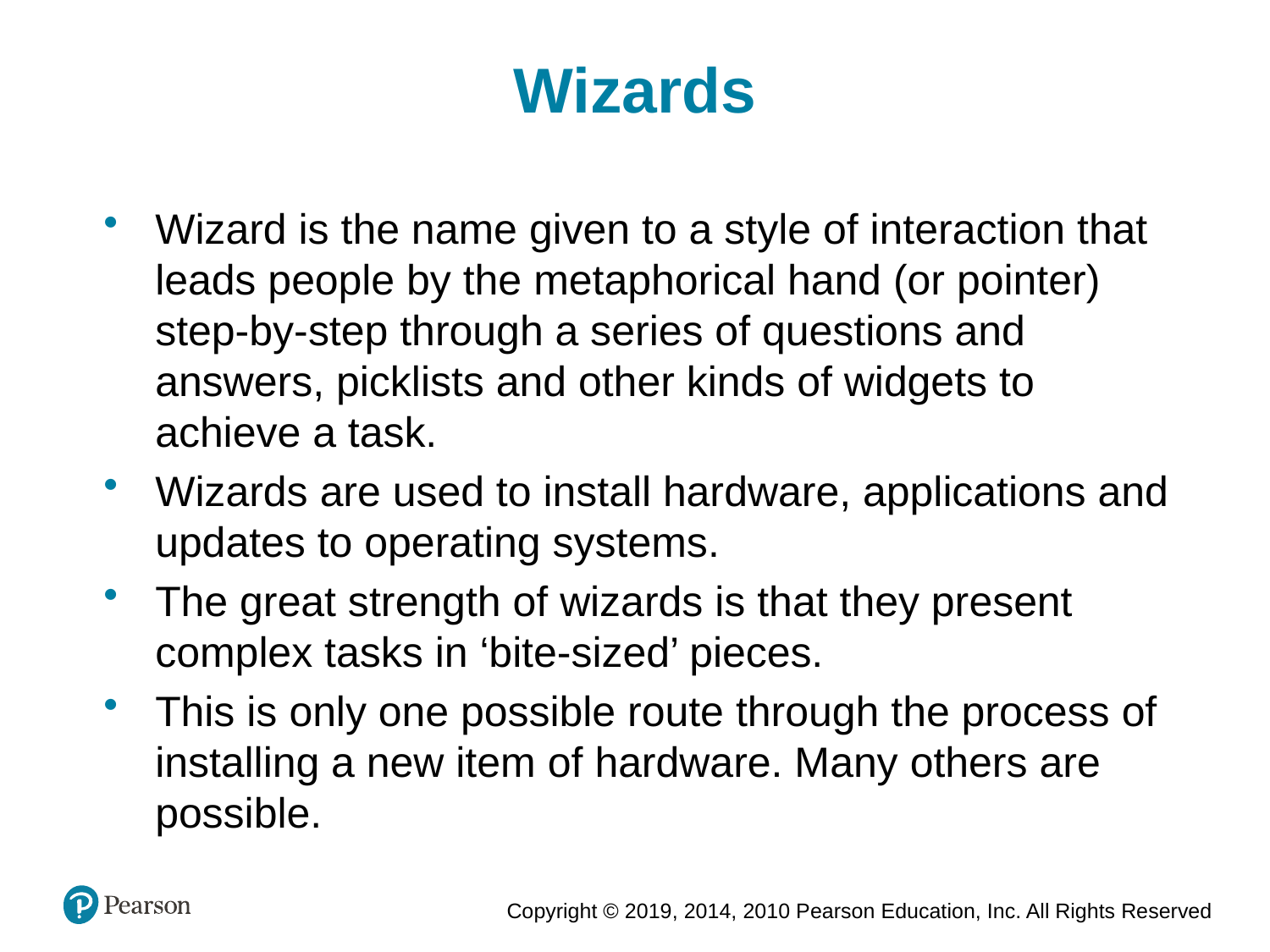

Wizards
Wizard is the name given to a style of interaction that leads people by the metaphorical hand (or pointer) step-by-step through a series of questions and answers, picklists and other kinds of widgets to achieve a task.
Wizards are used to install hardware, applications and updates to operating systems.
The great strength of wizards is that they present complex tasks in ‘bite-sized’ pieces.
This is only one possible route through the process of installing a new item of hardware. Many others are possible.